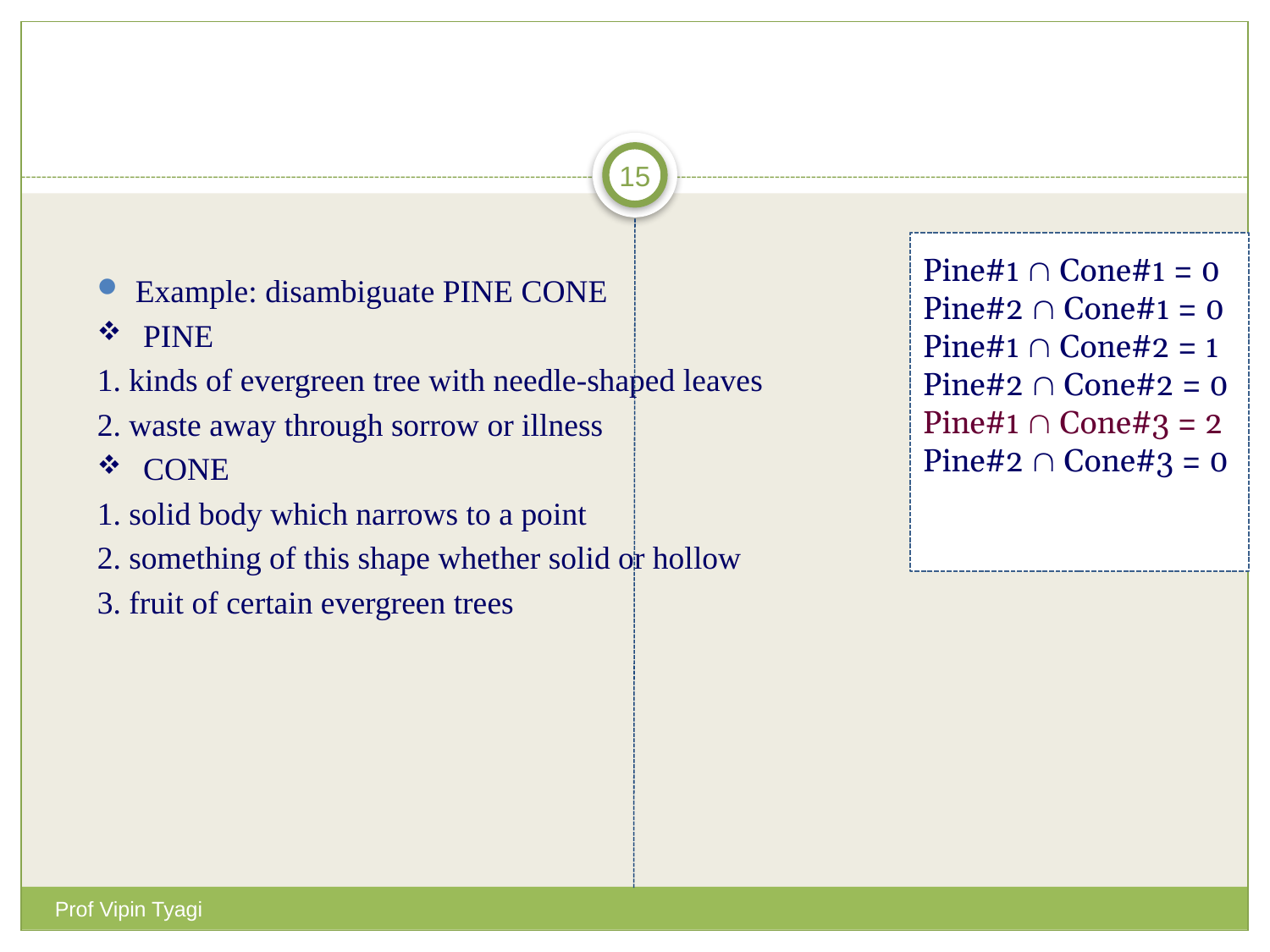

#
15
Pine#1 ∩ Cone#1 = 0
Pine#2 ∩ Cone#1 = 0
Pine#1 ∩ Cone#2 = 1
Pine#2 ∩ Cone#2 = 0
Pine#1 ∩ Cone#3 = 2
Pine#2 ∩ Cone#3 = 0

Example: disambiguate PINE CONE
 PINE
1. kinds of evergreen tree with needle-shaped leaves
2. waste away through sorrow or illness
 CONE
1. solid body which narrows to a point
2. something of this shape whether solid or hollow
3. fruit of certain evergreen trees

Prof Vipin Tyagi